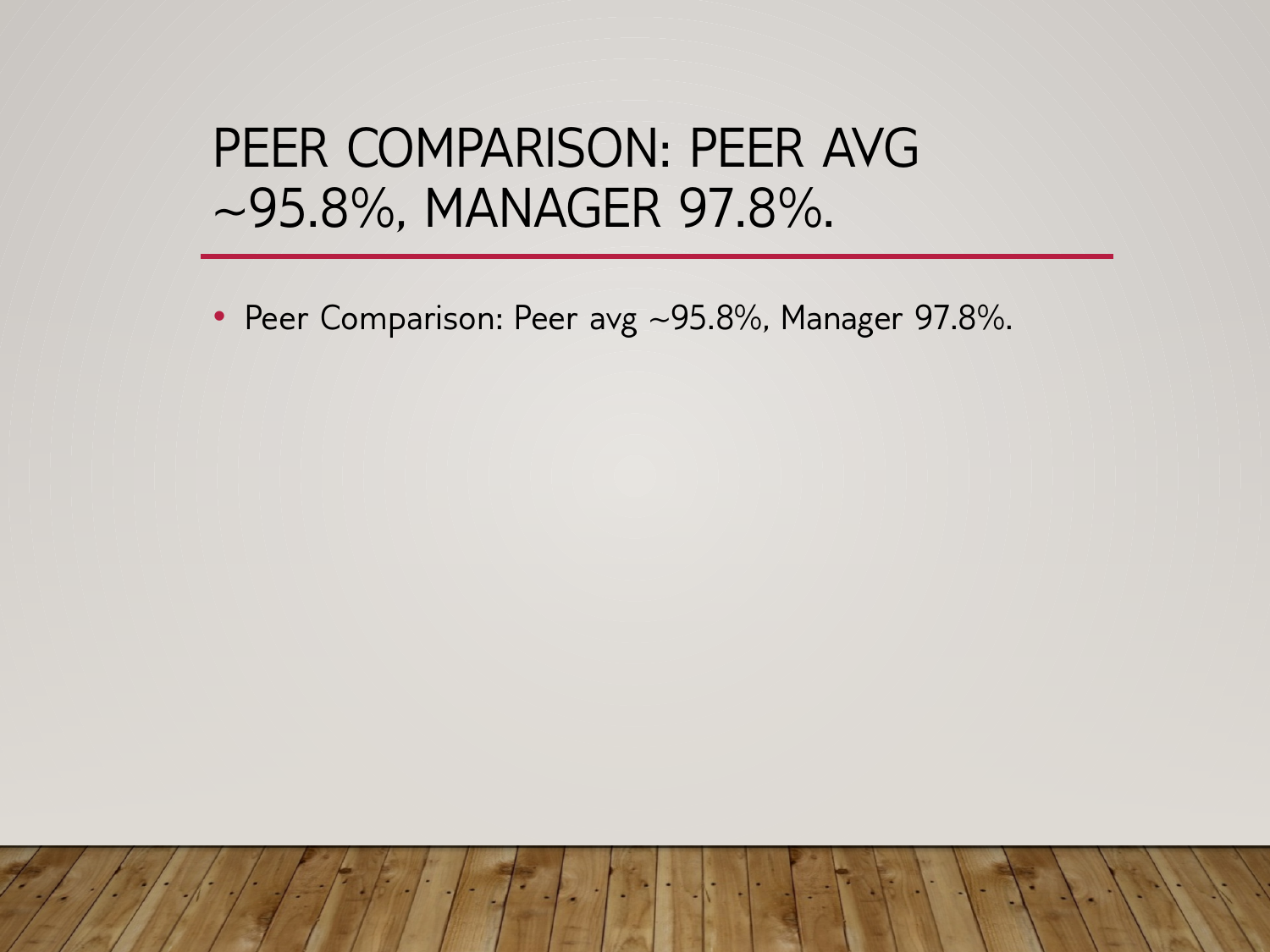

# Peer Comparison: Peer avg ~95.8%, Manager 97.8%.
Peer Comparison: Peer avg ~95.8%, Manager 97.8%.